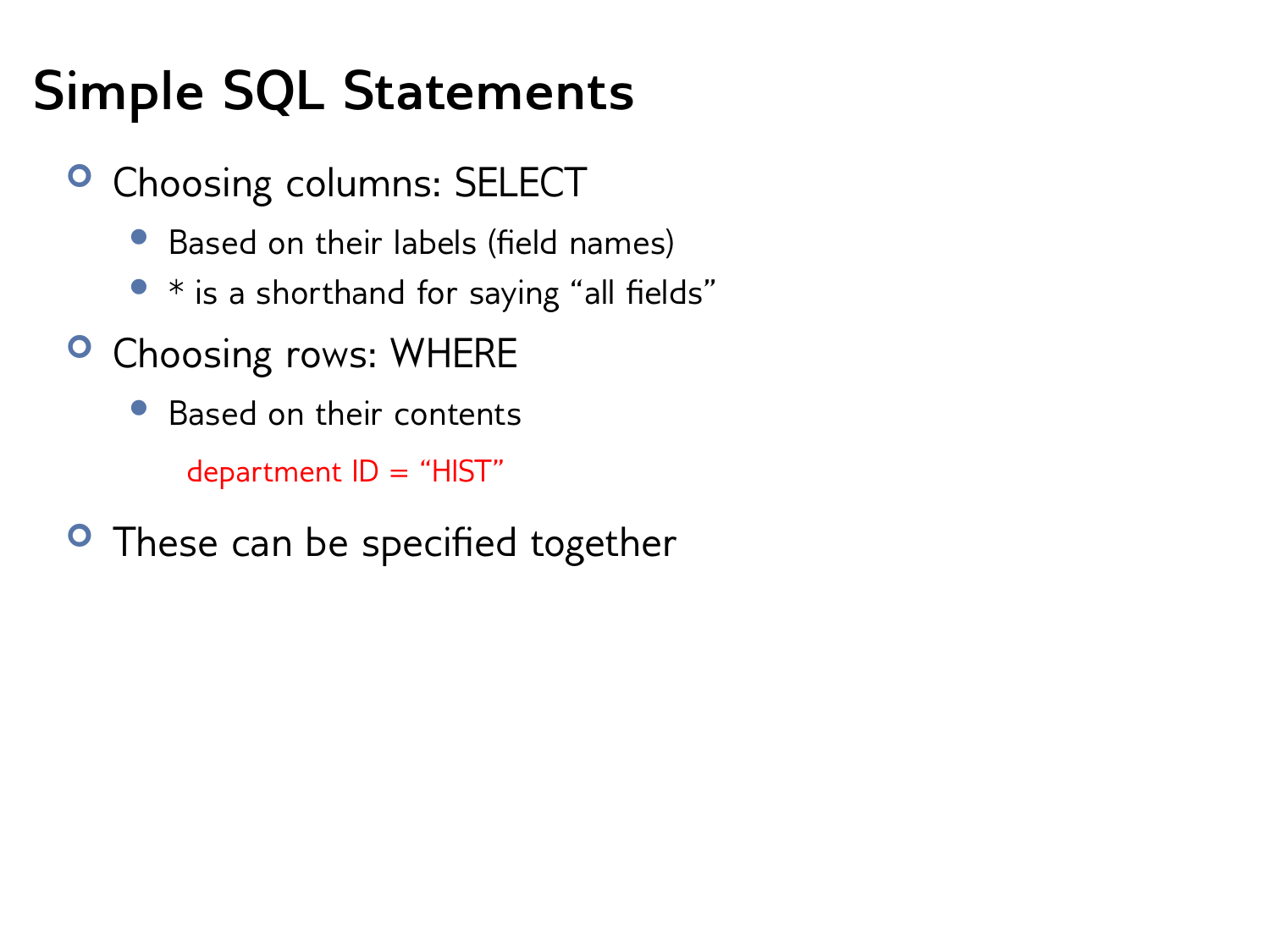

# Simple SQL Statements
Choosing columns: SELECT
Based on their labels (field names)
* is a shorthand for saying “all fields”
Choosing rows: WHERE
Based on their contents

These can be specified together

department ID = “HIST”